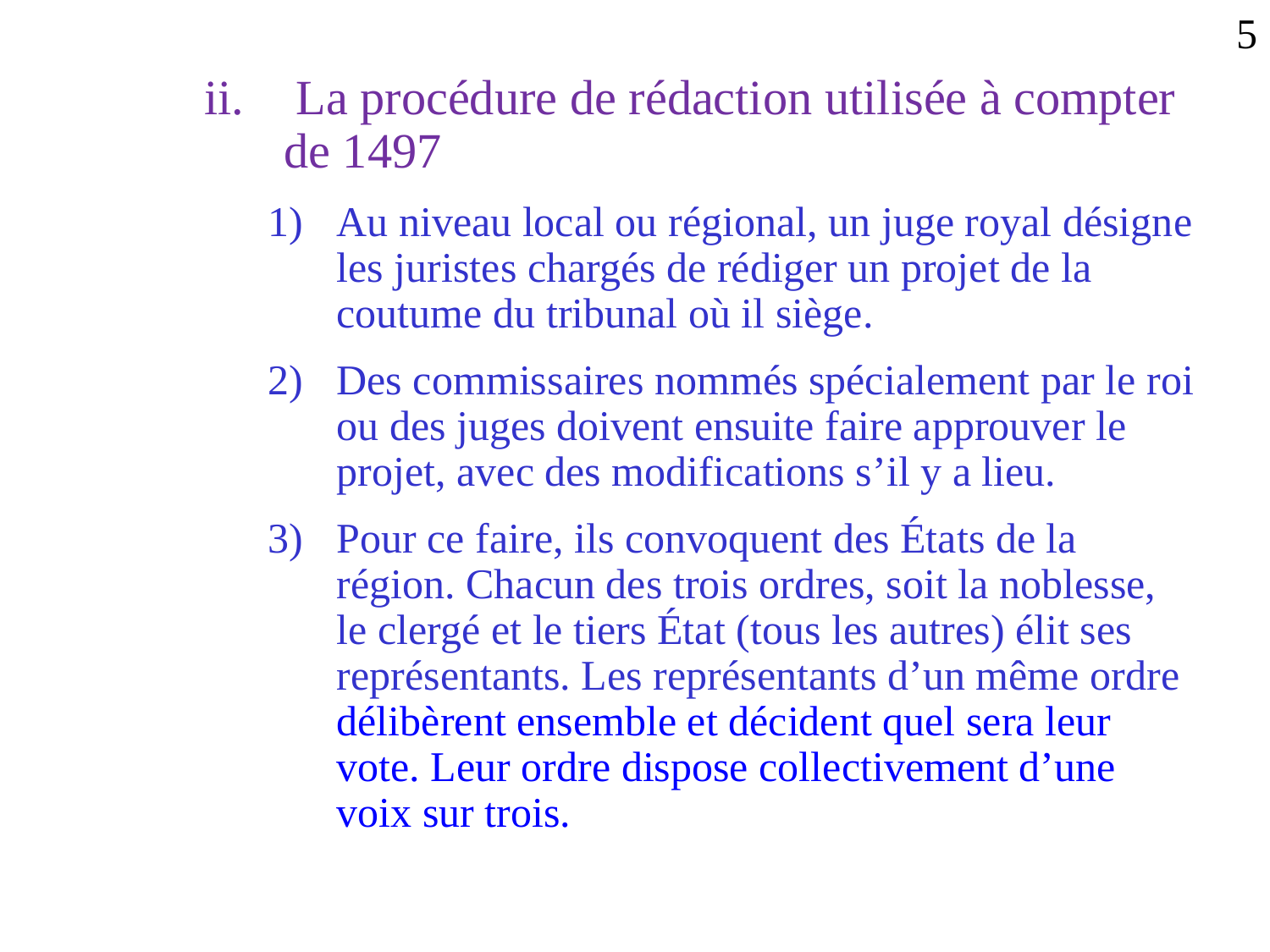

5
 La procédure de rédaction utilisée à compter de 1497
Au niveau local ou régional, un juge royal désigne les juristes chargés de rédiger un projet de la coutume du tribunal où il siège.
Des commissaires nommés spécialement par le roi ou des juges doivent ensuite faire approuver le projet, avec des modifications s’il y a lieu.
Pour ce faire, ils convoquent des États de la région. Chacun des trois ordres, soit la noblesse, le clergé et le tiers État (tous les autres) élit ses représentants. Les représentants d’un même ordre délibèrent ensemble et décident quel sera leur vote. Leur ordre dispose collectivement d’une voix sur trois.